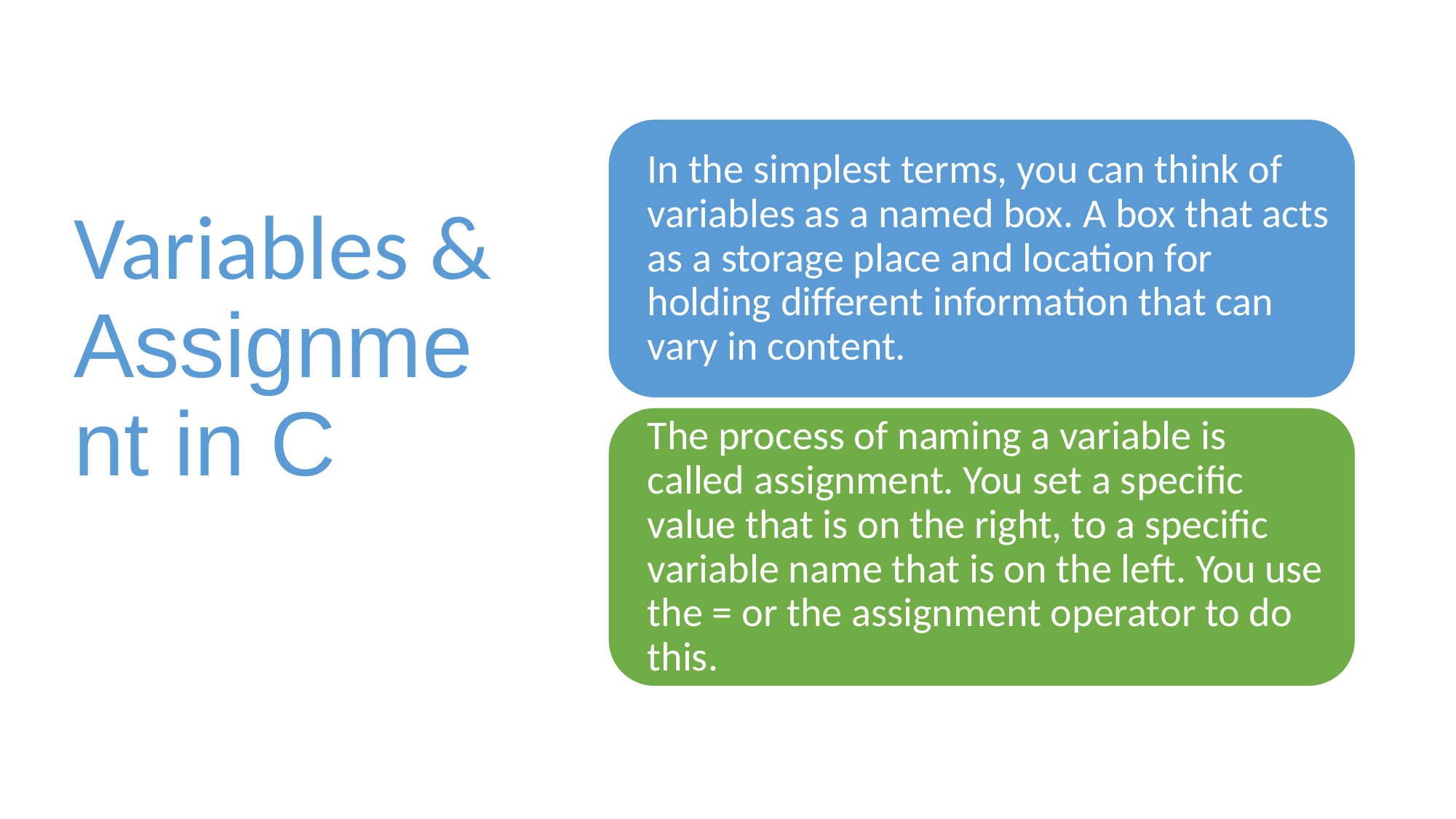

# Variables & Assignment in C
In the simplest terms, you can think of variables as a named box. A box that acts as a storage place and location for holding different information that can vary in content.
The process of naming a variable is called assignment. You set a specific value that is on the right, to a specific variable name that is on the left. You use the = or the assignment operator to do this.